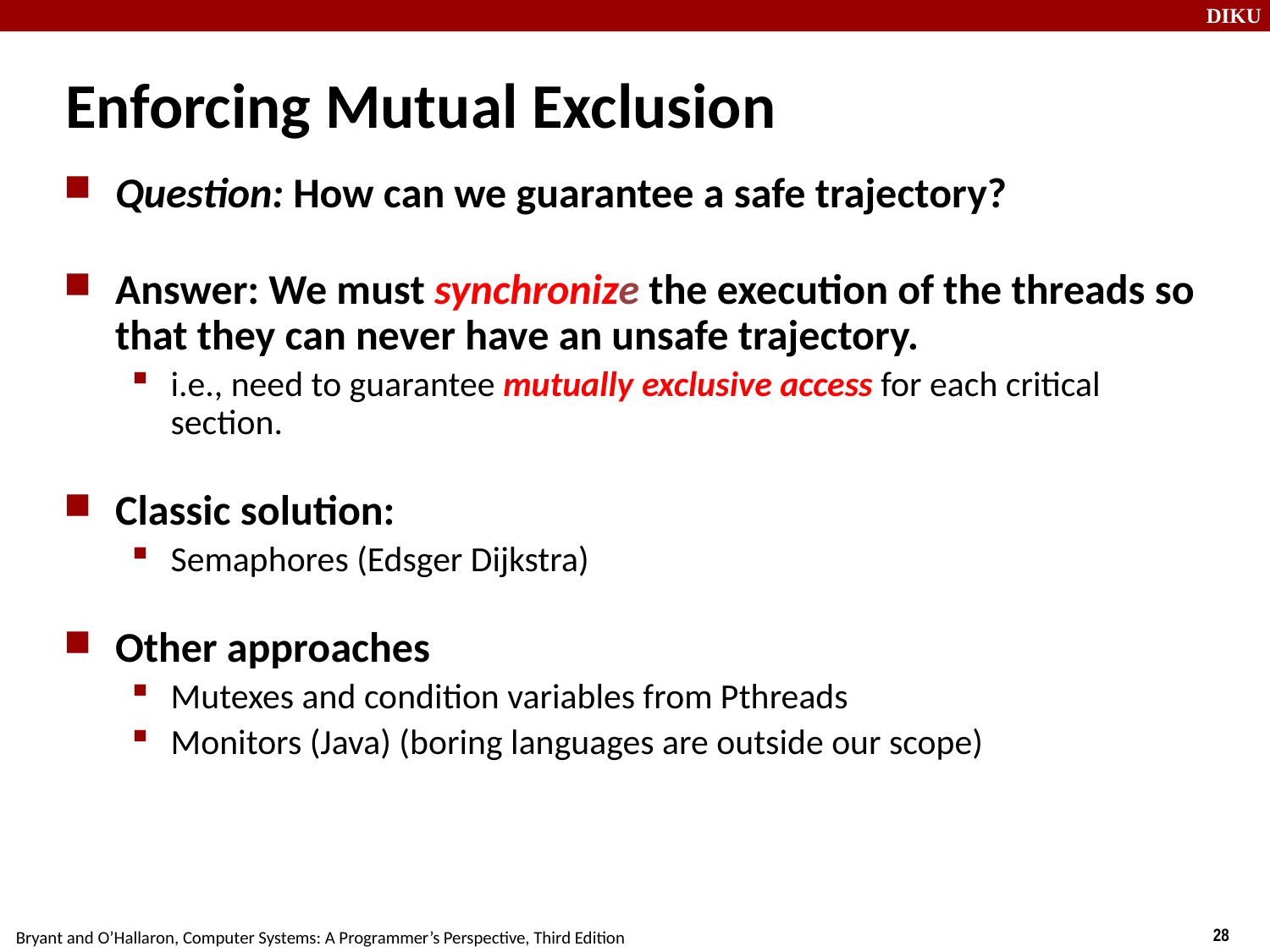

Enforcing Mutual Exclusion
Question: How can we guarantee a safe trajectory?

Answer: We must synchronize the execution of the threads so that they can never have an unsafe trajectory.
i.e., need to guarantee mutually exclusive access for each critical section.

Classic solution:
Semaphores (Edsger Dijkstra)

Other approaches
Mutexes and condition variables from Pthreads
Monitors (Java) (boring languages are outside our scope)